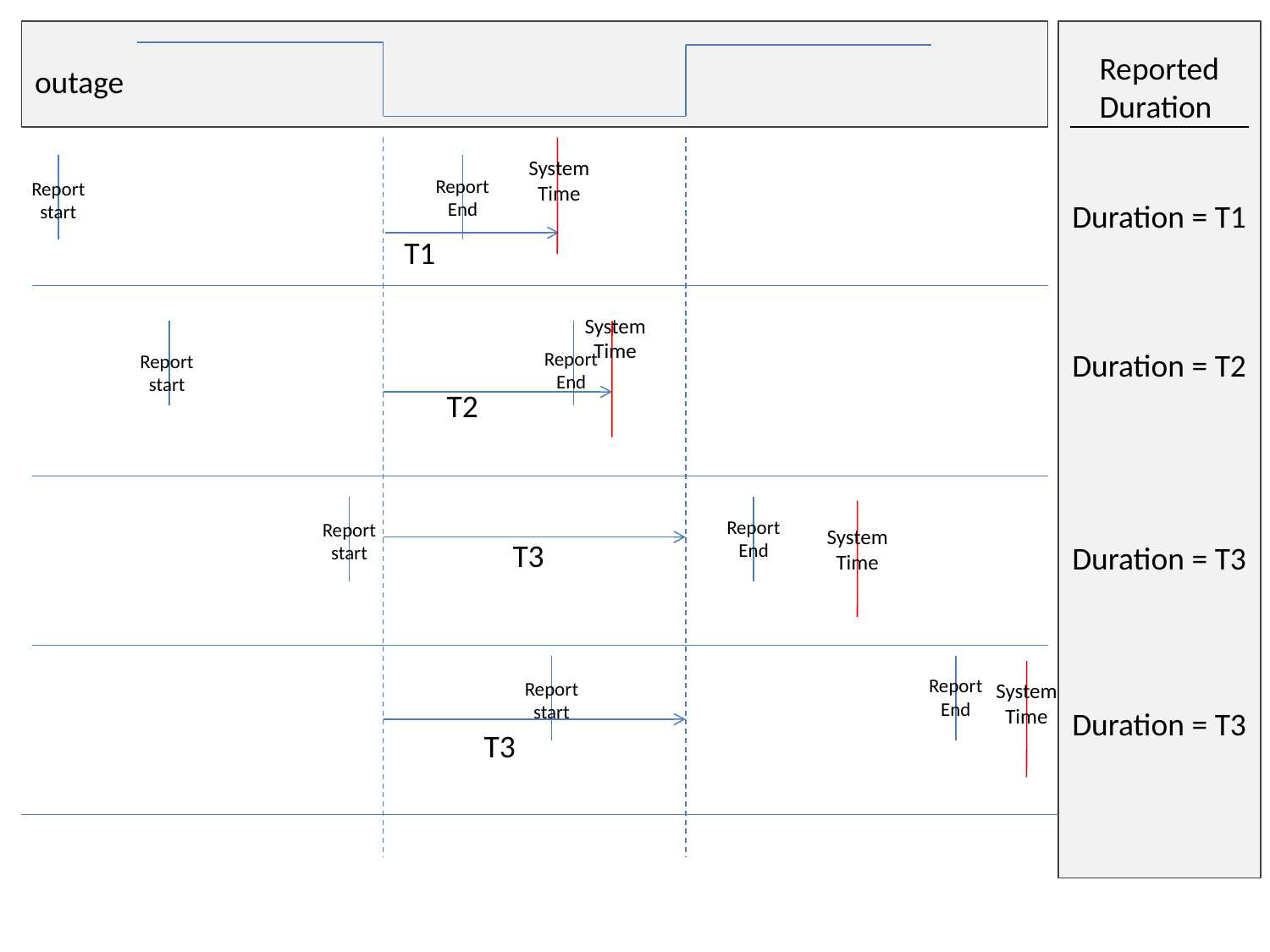

Reported
Duration
outage
System
Time
Report
End
Report
start
Duration = T1
T1
System
Time
Duration = T2
Report
End
Report
start
T2
Report
End
Report
start
System
Time
T3
Duration = T3
Report
End
Report
start
System
Time
Duration = T3
T3